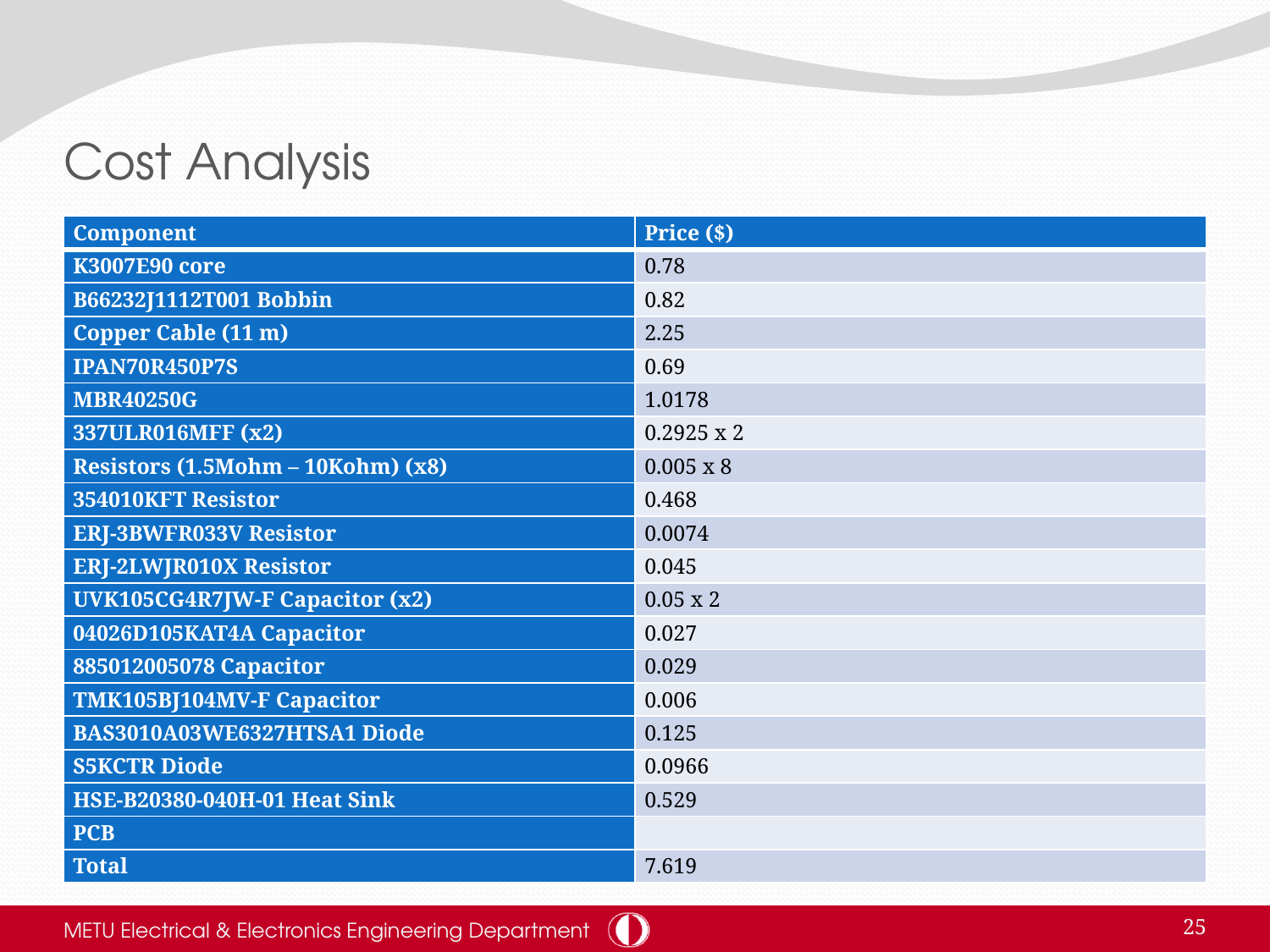

# Cost Analysis
| Component | Price ($) |
| --- | --- |
| K3007E90 core | 0.78 |
| B66232J1112T001 Bobbin | 0.82 |
| Copper Cable (11 m) | 2.25 |
| IPAN70R450P7S | 0.69 |
| MBR40250G | 1.0178 |
| 337ULR016MFF (x2) | 0.2925 x 2 |
| Resistors (1.5Mohm – 10Kohm) (x8) | 0.005 x 8 |
| 354010KFT Resistor | 0.468 |
| ERJ-3BWFR033V Resistor | 0.0074 |
| ERJ-2LWJR010X Resistor | 0.045 |
| UVK105CG4R7JW-F Capacitor (x2) | 0.05 x 2 |
| 04026D105KAT4A Capacitor | 0.027 |
| 885012005078 Capacitor | 0.029 |
| TMK105BJ104MV-F Capacitor | 0.006 |
| BAS3010A03WE6327HTSA1 Diode | 0.125 |
| S5KCTR Diode | 0.0966 |
| HSE-B20380-040H-01 Heat Sink | 0.529 |
| PCB |  |
| Total | 7.619 |
METU Electrical & Electronics Engineering Department
25